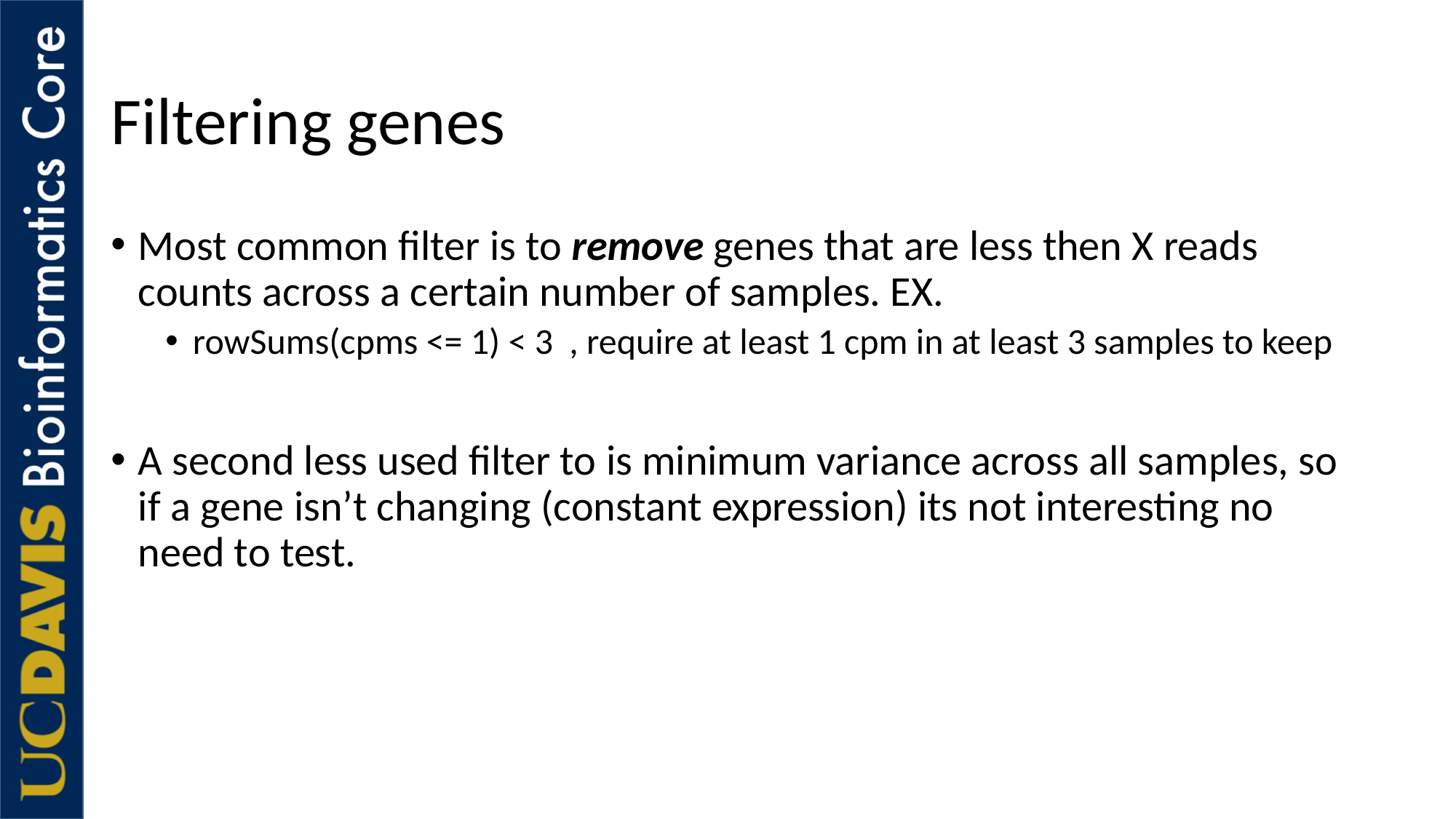

# Filtering genes
Most common filter is to remove genes that are less then X reads counts across a certain number of samples. EX.
rowSums(cpms <= 1) < 3  , require at least 1 cpm in at least 3 samples to keep

A second less used filter to is minimum variance across all samples, so if a gene isn’t changing (constant expression) its not interesting no need to test.